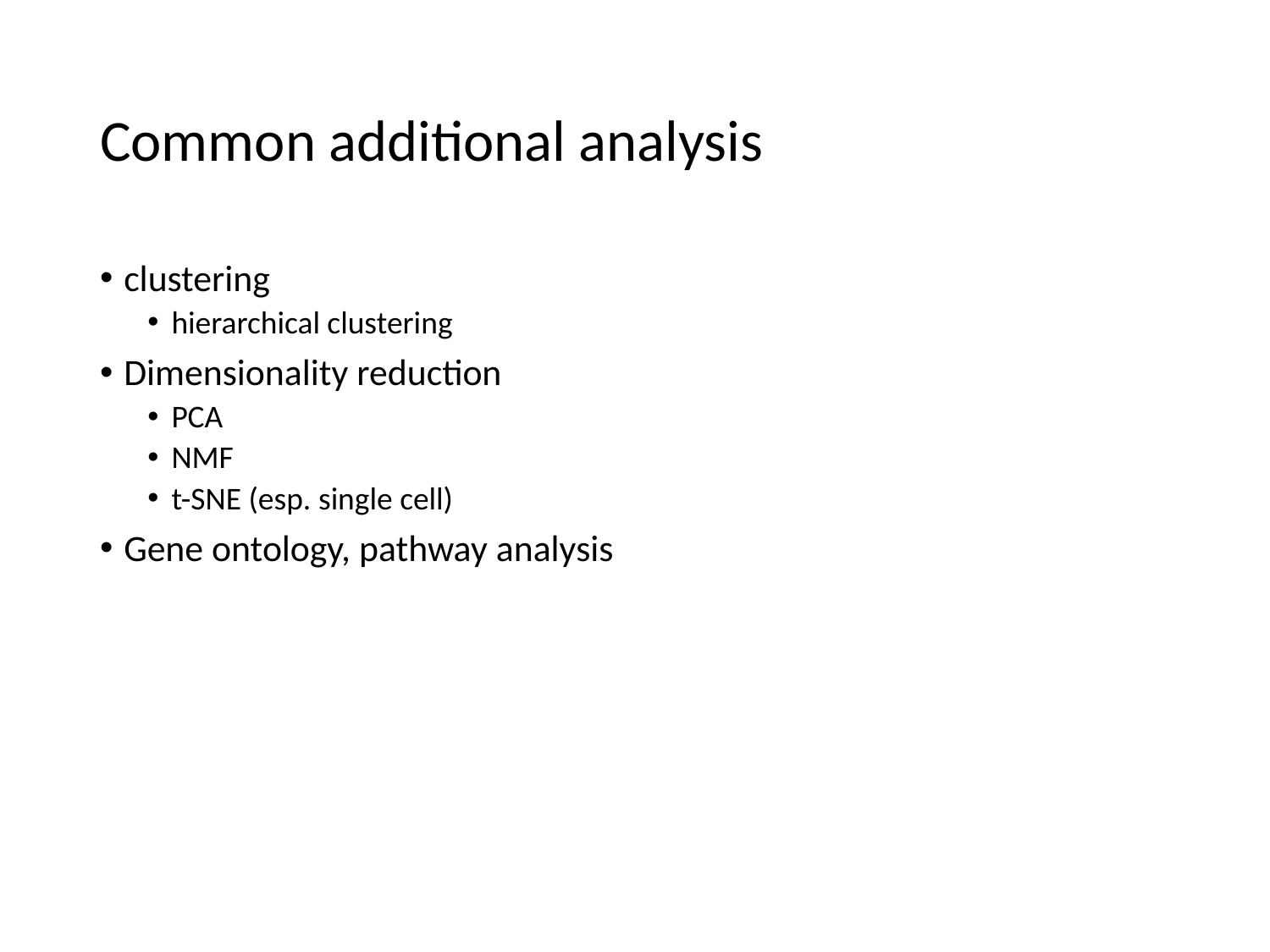

# Common additional analysis
clustering
hierarchical clustering
Dimensionality reduction
PCA
NMF
t-SNE (esp. single cell)
Gene ontology, pathway analysis